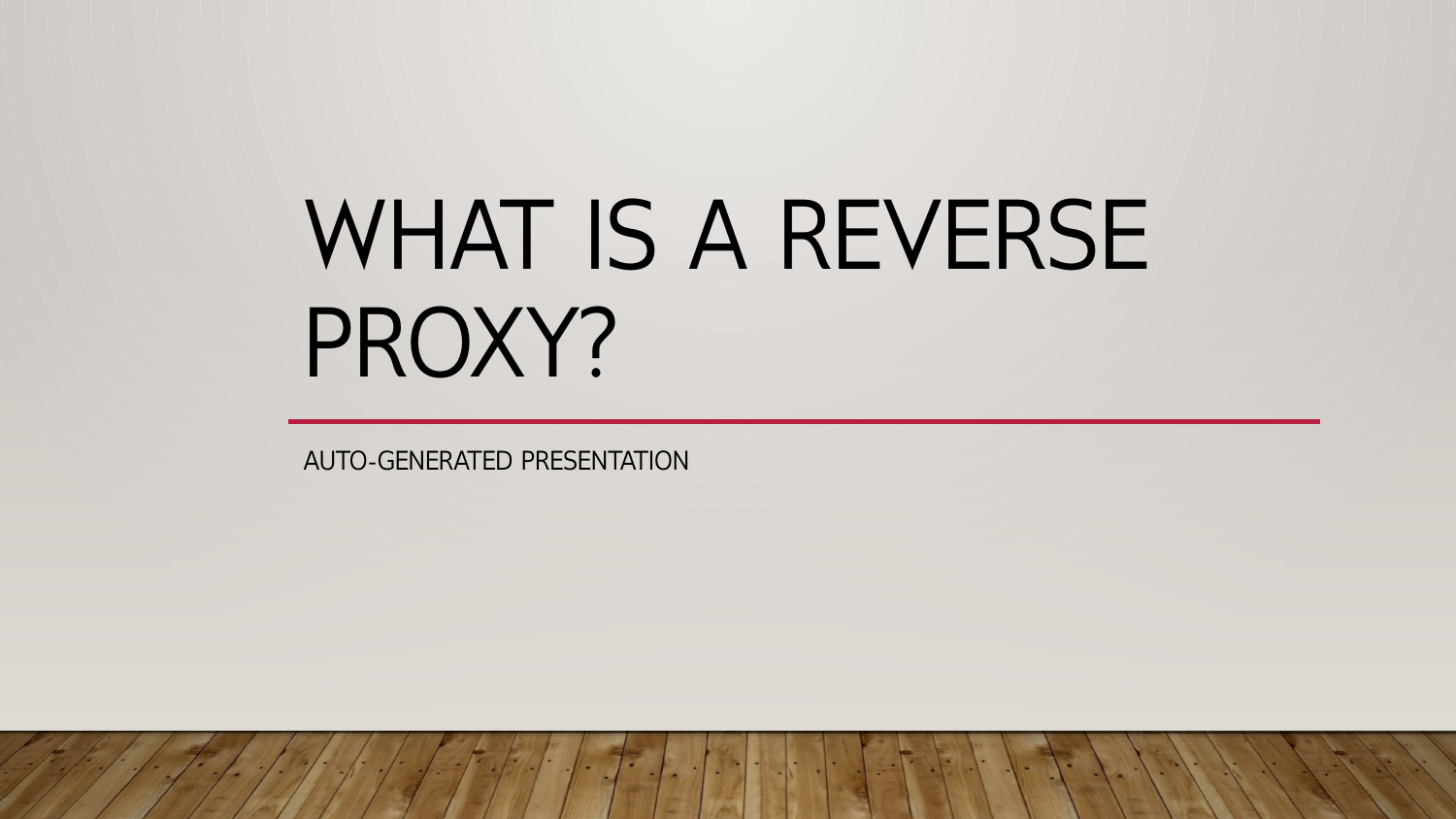

# What is a Reverse Proxy?
Auto-generated Presentation